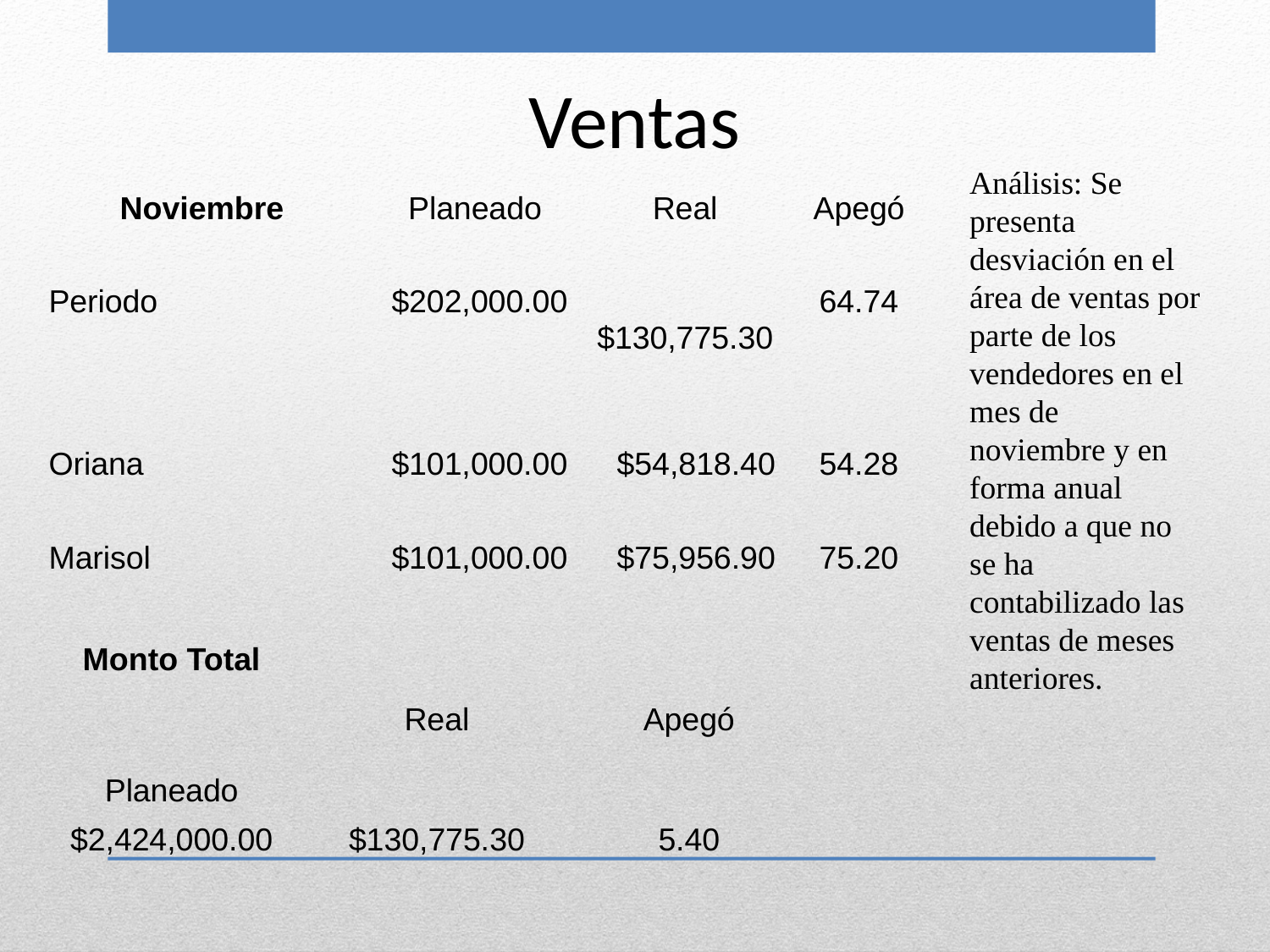

Ventas
Análisis: Se presenta  desviación en el área de ventas por parte de los vendedores en el mes de noviembre y en forma anual debido a que no se ha contabilizado las ventas de meses anteriores.

| Noviembre | Planeado | Real | Apegó |
| --- | --- | --- | --- |
| Periodo | $202,000.00 | $130,775.30 | 64.74 |
| Oriana | $101,000.00 | $54,818.40 | 54.28 |
| Marisol | $101,000.00 | $75,956.90 | 75.20 |

| Monto Total |  |  |
| --- | --- | --- |
| Planeado | Real | Apegó |
| $2,424,000.00 | $130,775.30 | 5.40 |